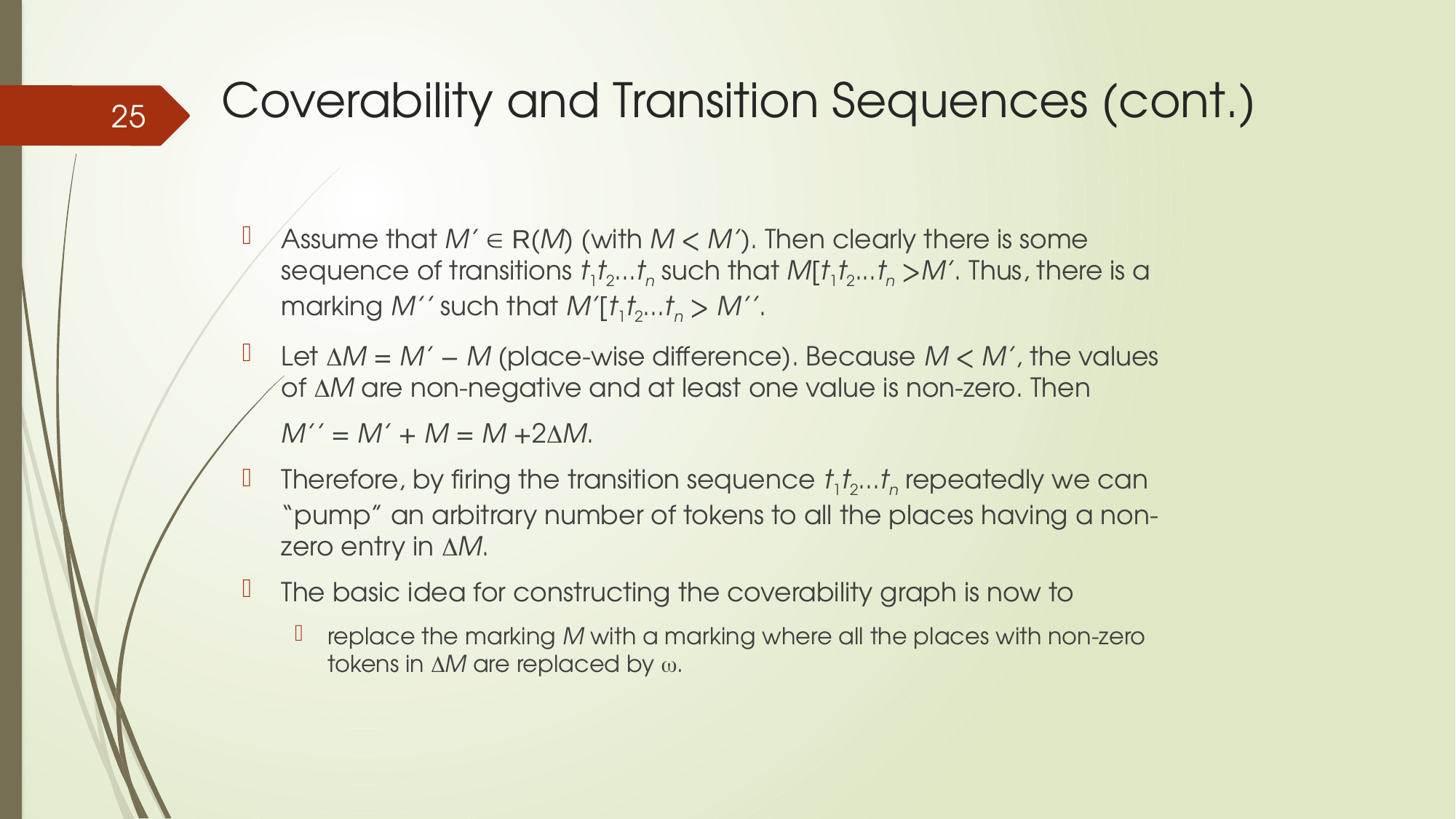

# Coverability and Transition Sequences (cont.)
25
Assume that M’ ∈ R(M) (with M < M’). Then clearly there is some sequence of transitions t1t2...tn such that M[t1t2...tn >M’. Thus, there is a marking M’’ such that M’[t1t2...tn > M’’.
Let ΔM = M’ − M (place-wise difference). Because M < M’, the values of ΔM are non-negative and at least one value is non-zero. Then
		M’’ = M’ + M = M +2ΔM.
Therefore, by firing the transition sequence t1t2...tn repeatedly we can “pump” an arbitrary number of tokens to all the places having a non-zero entry in ΔM.
The basic idea for constructing the coverability graph is now to
replace the marking M with a marking where all the places with non-zero tokens in ΔM are replaced by ω.